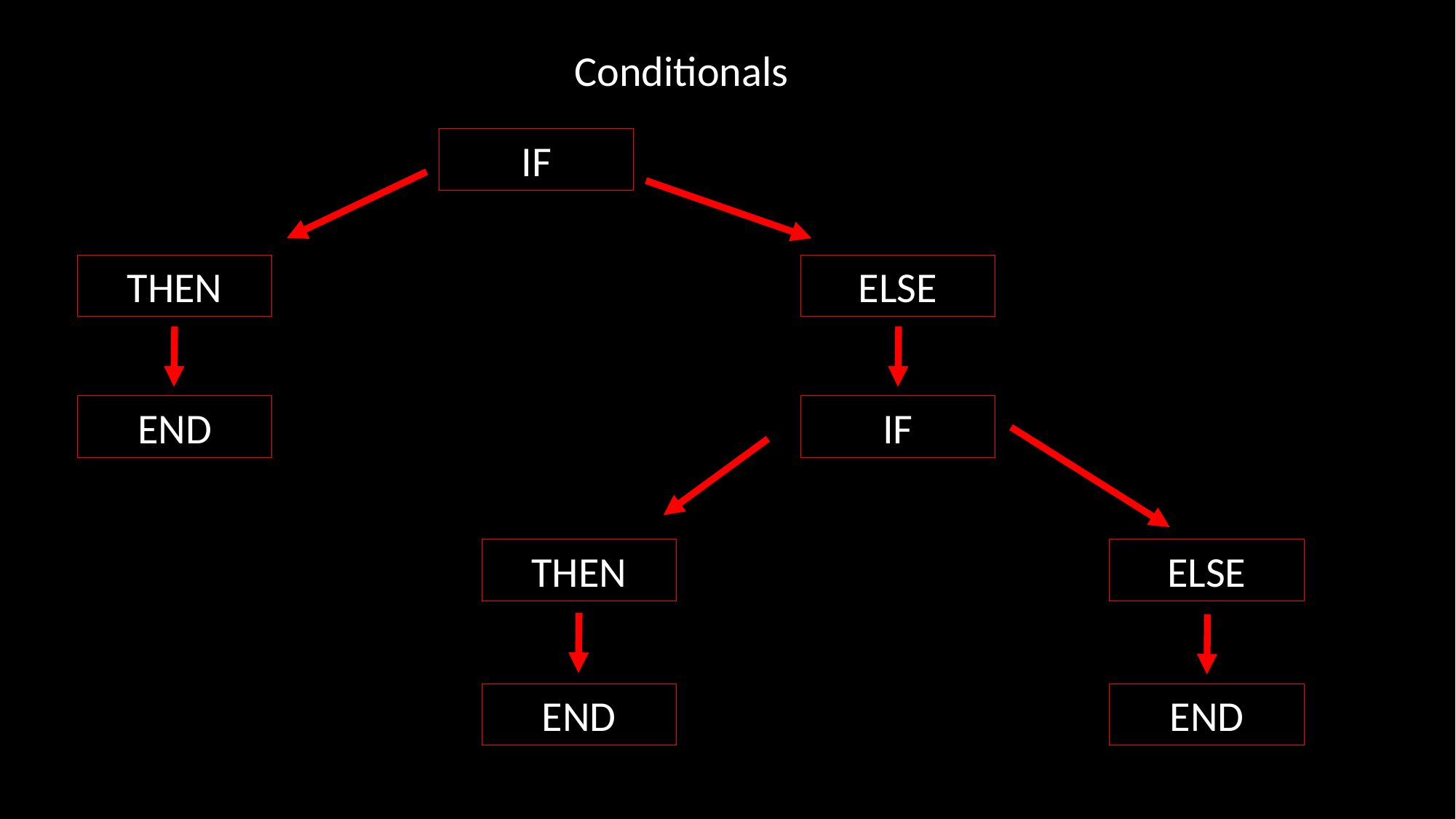

Conditionals
IF
THEN
ELSE
END
IF
THEN
ELSE
END
END